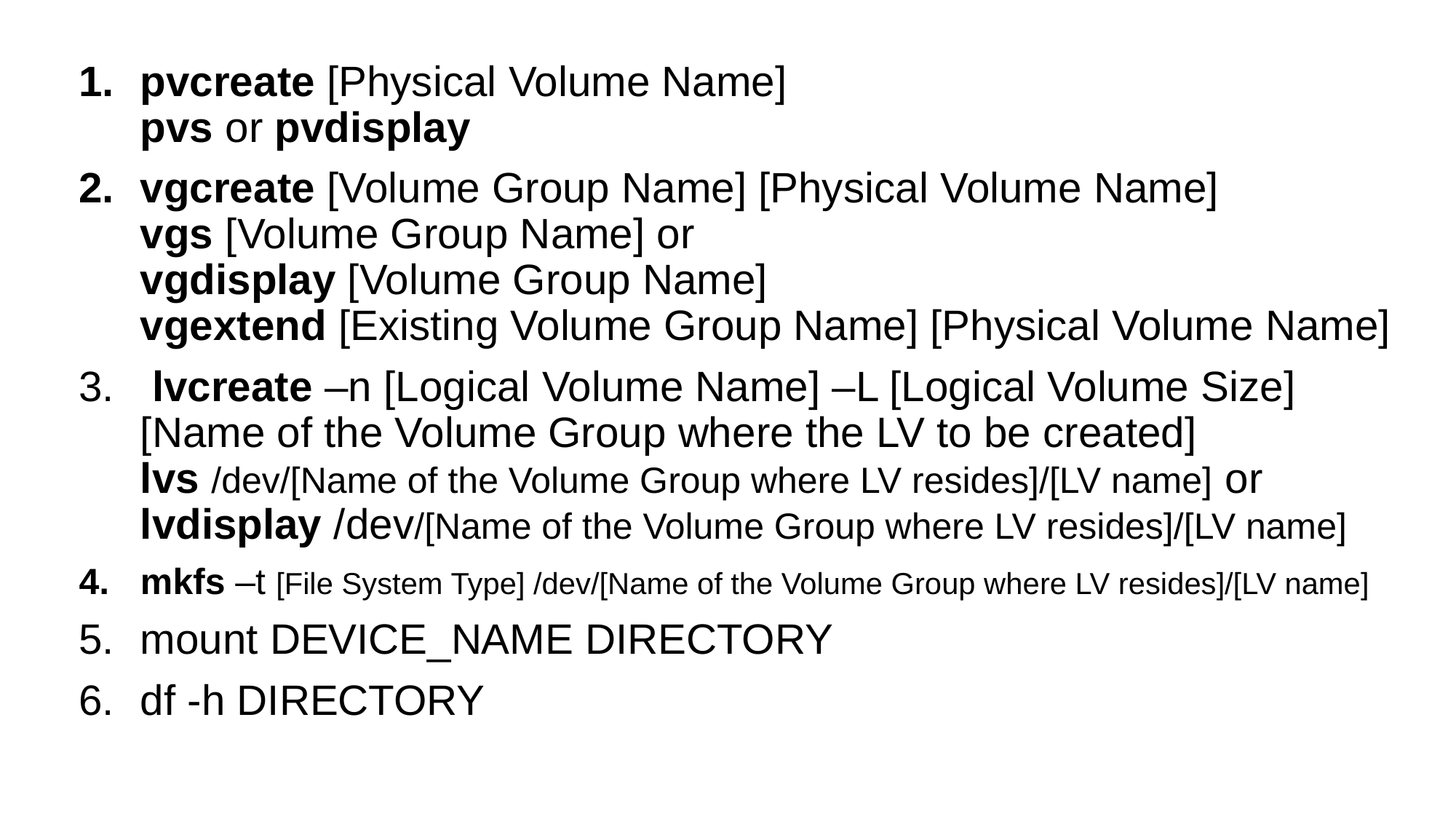

pvcreate [Physical Volume Name]
pvs or pvdisplay
vgcreate [Volume Group Name] [Physical Volume Name]
vgs [Volume Group Name] or
vgdisplay [Volume Group Name]
vgextend [Existing Volume Group Name] [Physical Volume Name]
 lvcreate –n [Logical Volume Name] –L [Logical Volume Size] [Name of the Volume Group where the LV to be created]
lvs /dev/[Name of the Volume Group where LV resides]/[LV name] or
lvdisplay /dev/[Name of the Volume Group where LV resides]/[LV name]
mkfs –t [File System Type] /dev/[Name of the Volume Group where LV resides]/[LV name]
mount DEVICE_NAME DIRECTORY
df -h DIRECTORY